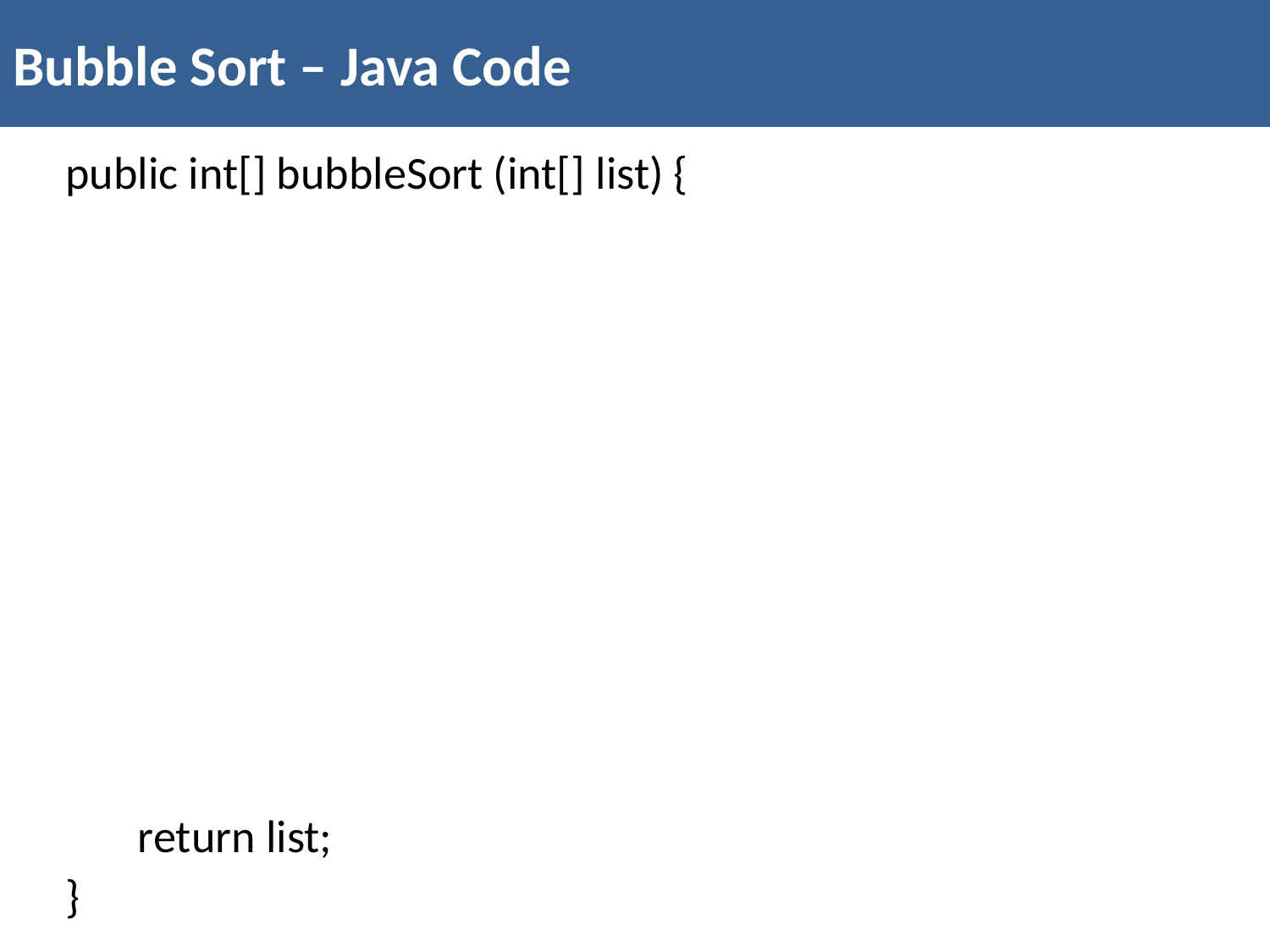

Bubble Sort – Java Code
public int[] bubbleSort (int[] list) {

       return list;
}